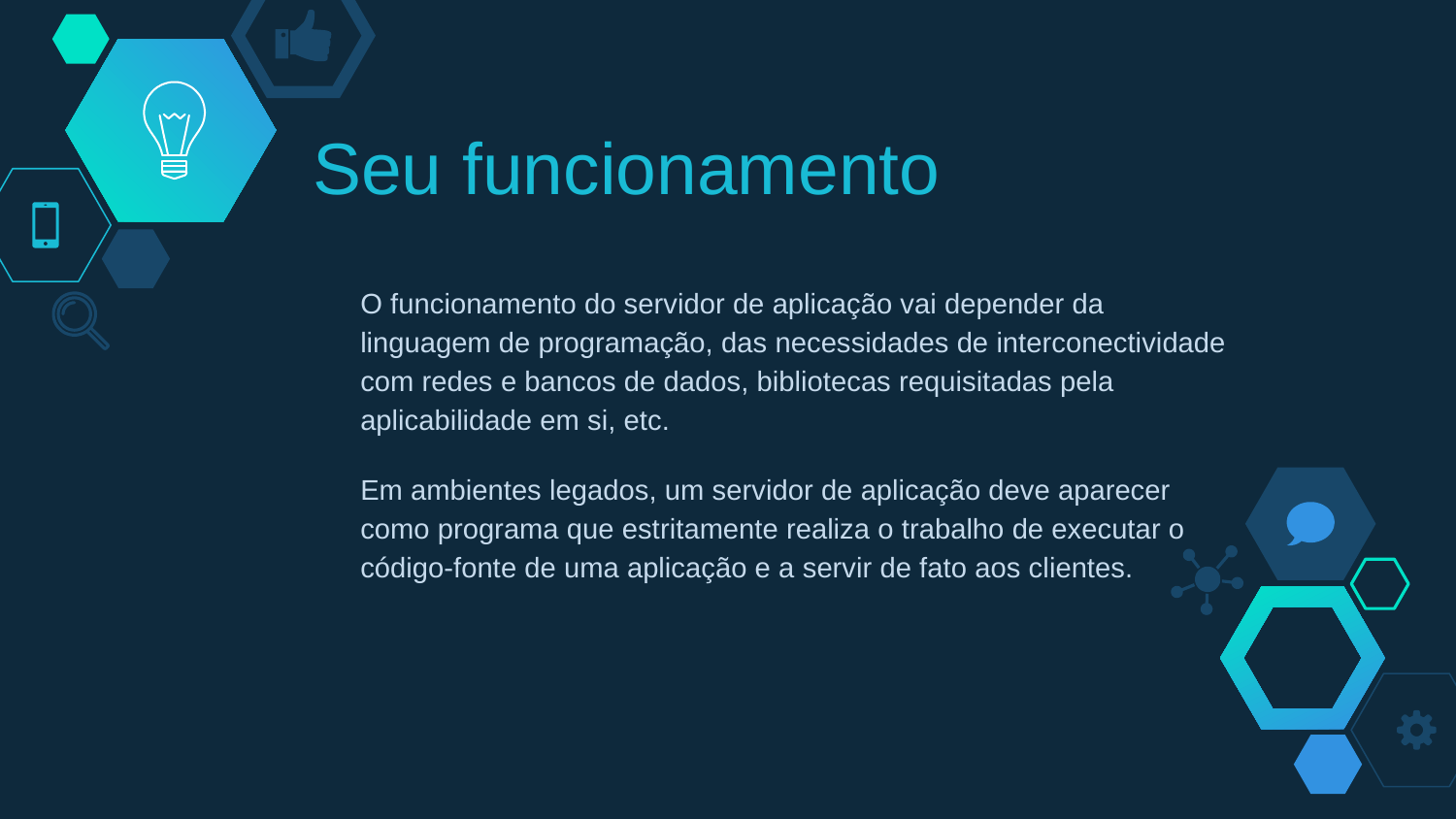

# Seu funcionamento

O funcionamento do servidor de aplicação vai depender da linguagem de programação, das necessidades de interconectividade com redes e bancos de dados, bibliotecas requisitadas pela aplicabilidade em si, etc.
Em ambientes legados, um servidor de aplicação deve aparecer como programa que estritamente realiza o trabalho de executar o código-fonte de uma aplicação e a servir de fato aos clientes.